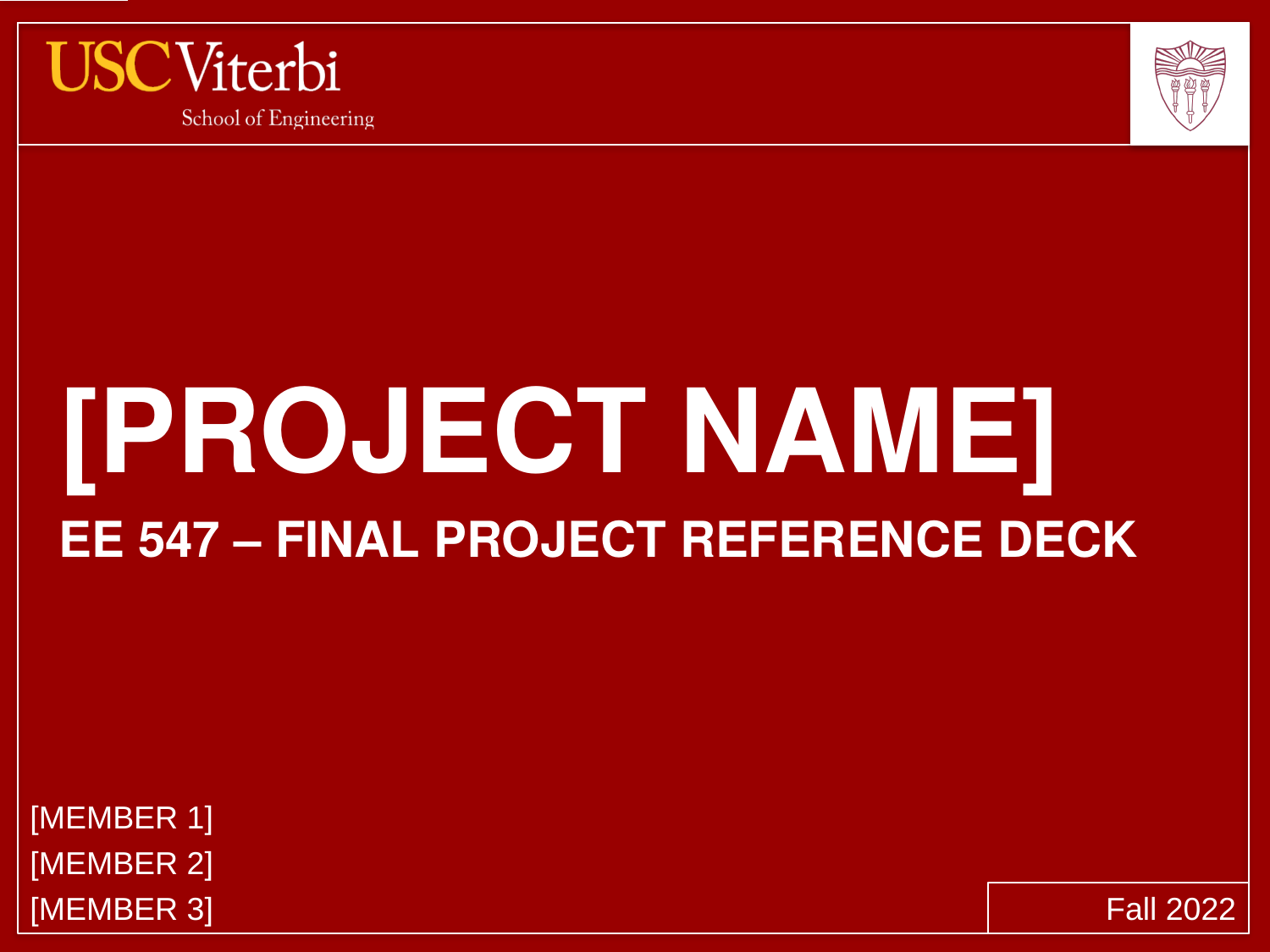

# [Project Name]
EE 547 – Final Project Reference Deck
[Member 1]
[Member 2]
[Member 3]
Fall 2022